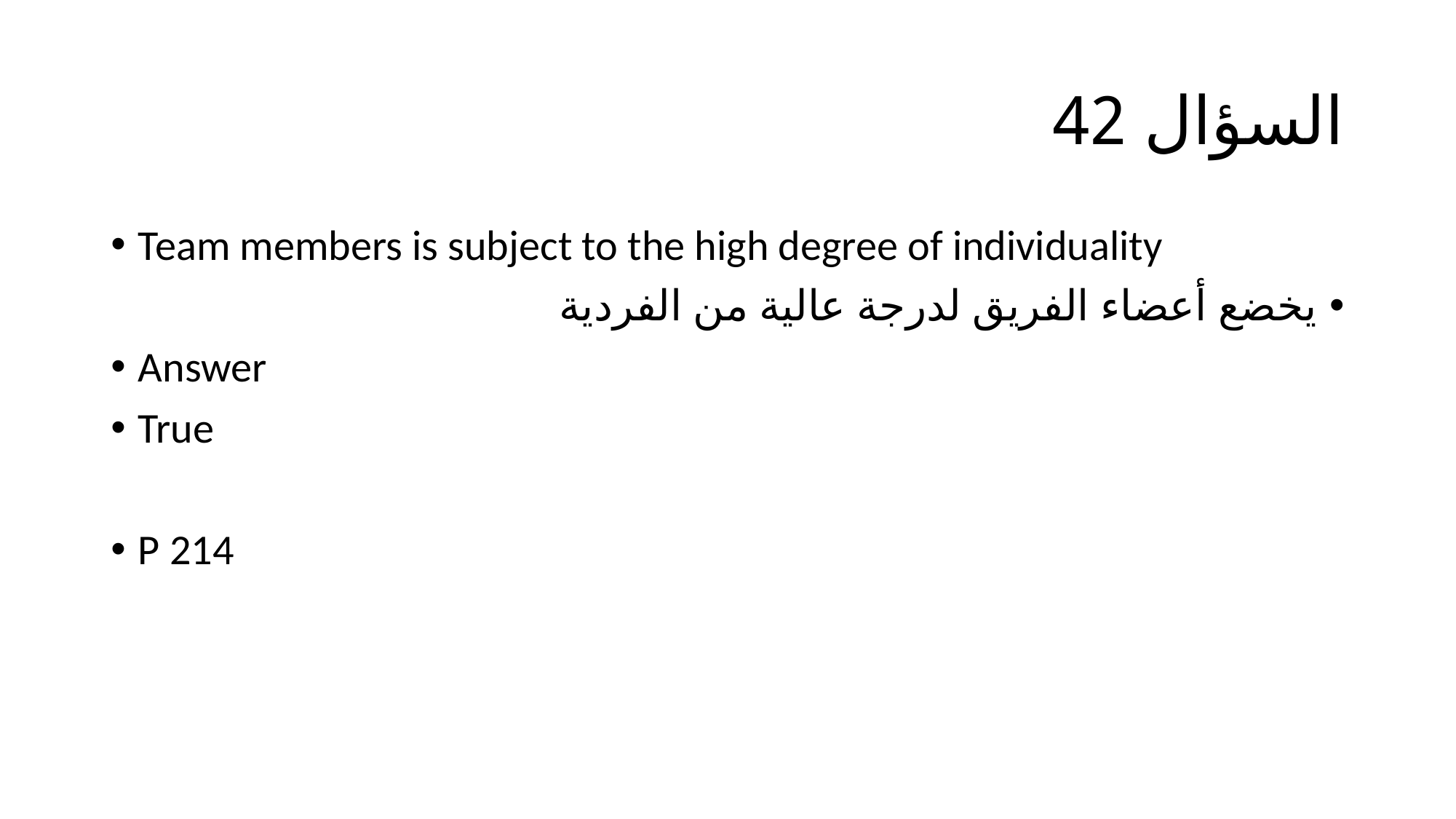

# السؤال 42
Team members is subject to the high degree of individuality
يخضع أعضاء الفريق لدرجة عالية من الفردية
Answer
True

P 214